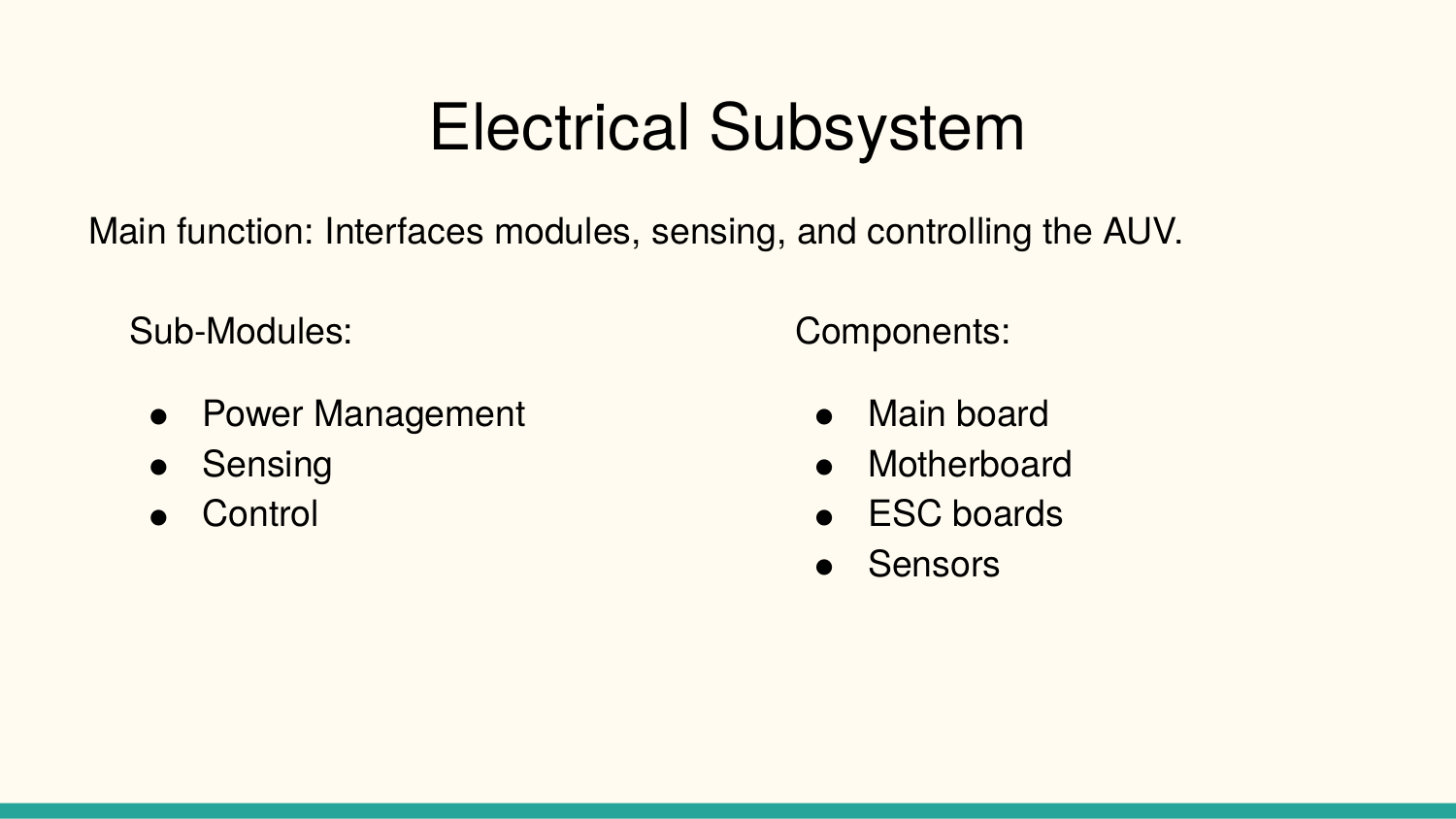

# Electrical Subsystem
Main function: Interfaces modules, sensing, and controlling the AUV.
Sub-Modules:
Power Management
Sensing
Control
Components:
Main board
Motherboard
ESC boards
Sensors